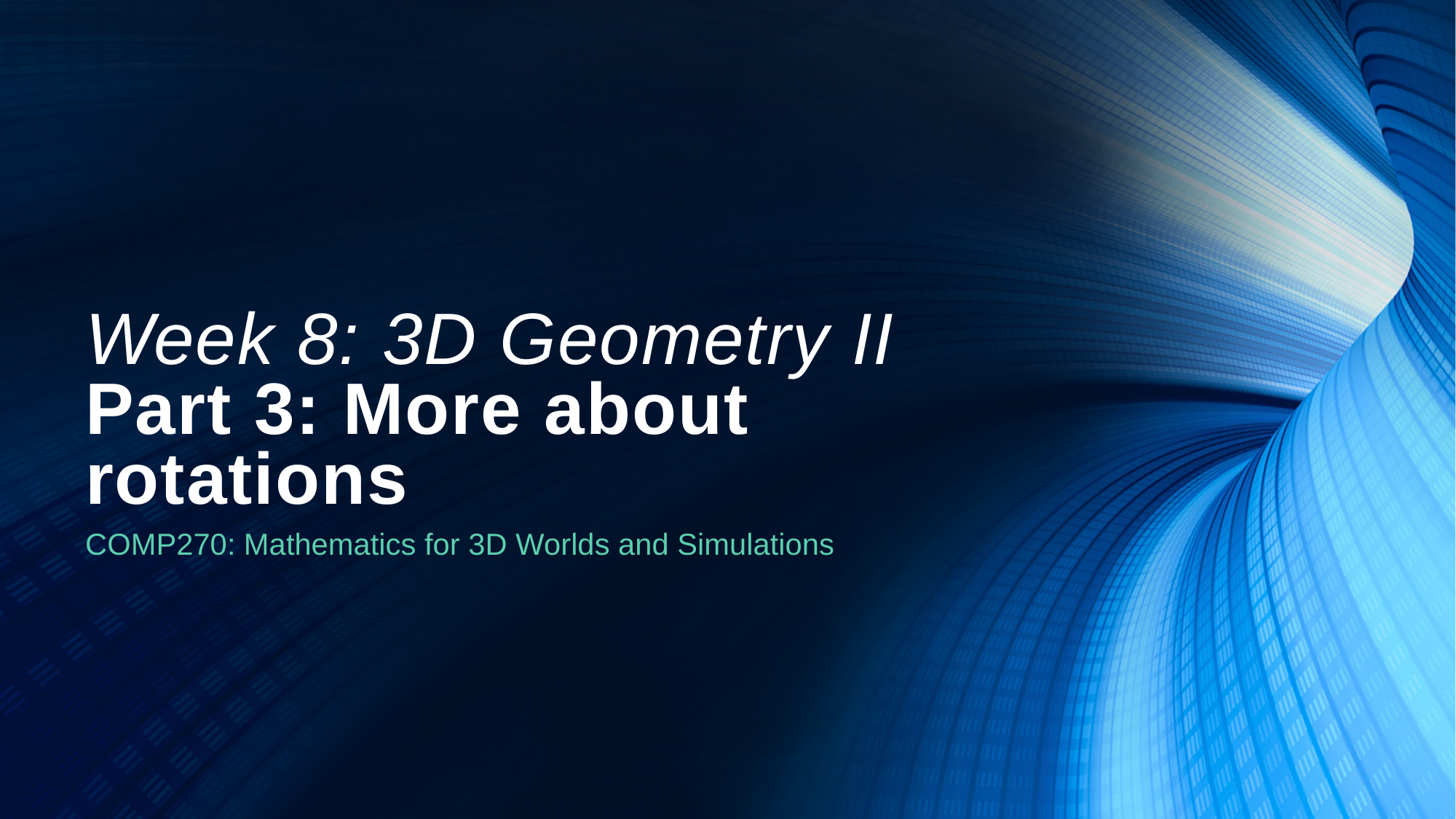

# Week 8: 3D Geometry II Part 3: More about rotations
COMP270: Mathematics for 3D Worlds and Simulations